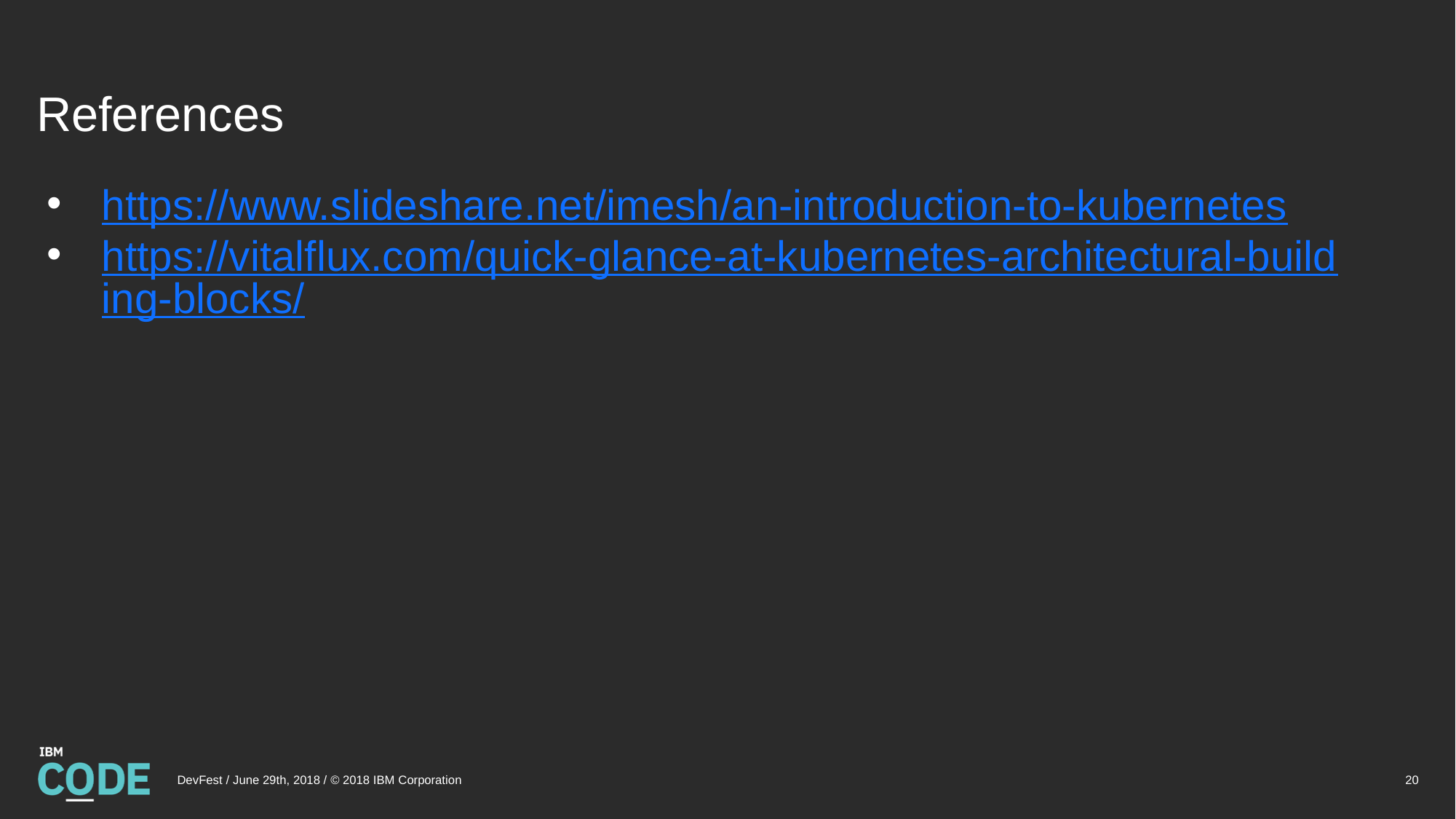

# References
https://www.slideshare.net/imesh/an-introduction-to-kubernetes
https://vitalflux.com/quick-glance-at-kubernetes-architectural-building-blocks/

DevFest / June 29th, 2018 / © 2018 IBM Corporation
20